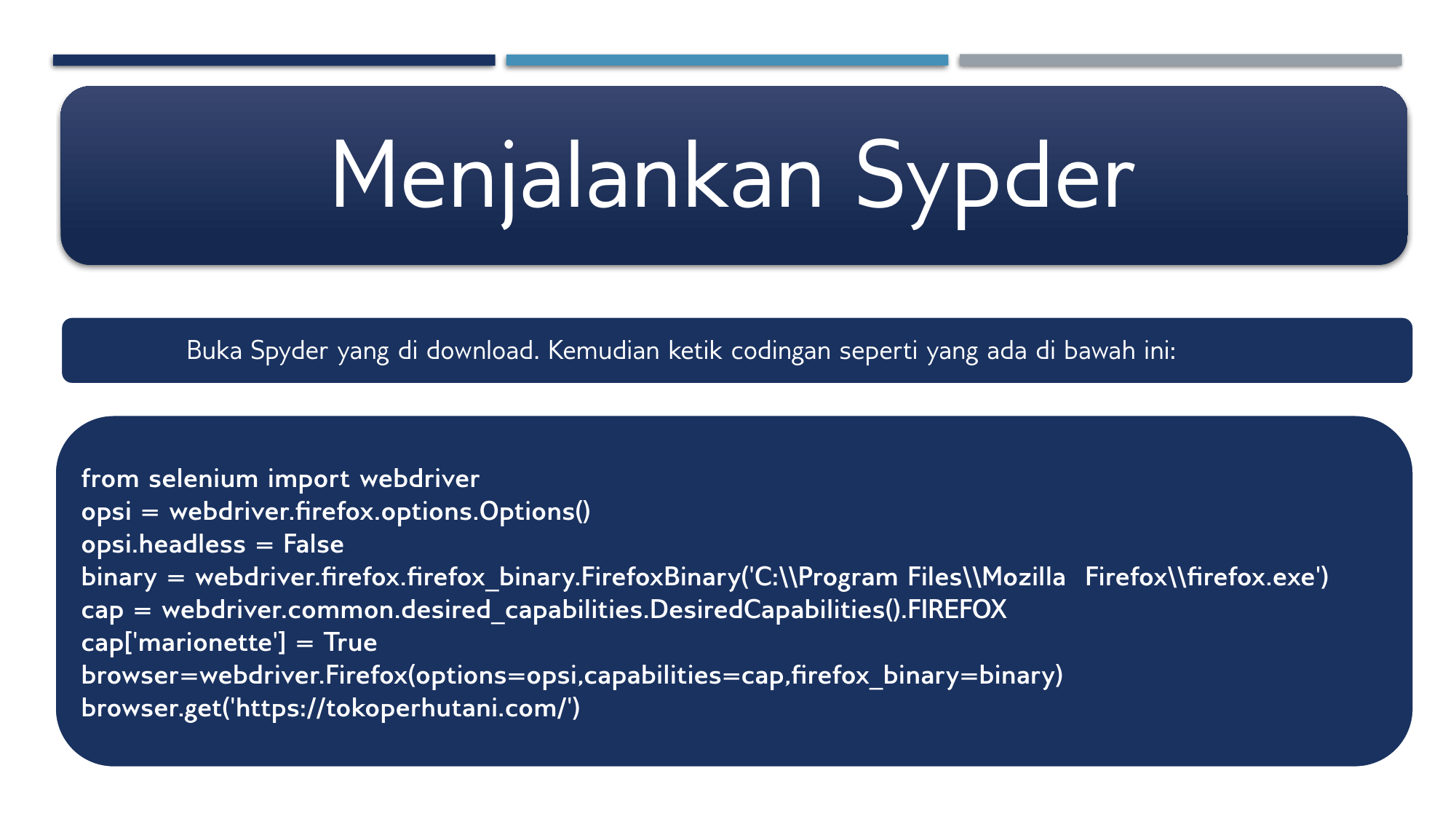

Menjalankan Sypder

	Buka Spyder yang di download. Kemudian ketik codingan seperti yang ada di bawah ini:

from selenium import webdriver
opsi = webdriver.firefox.options.Options()
opsi.headless = False
binary = webdriver.firefox.firefox_binary.FirefoxBinary('C:\\Program Files\\Mozilla  Firefox\\firefox.exe')
cap = webdriver.common.desired_capabilities.DesiredCapabilities().FIREFOX
cap['marionette'] = True
browser=webdriver.Firefox(options=opsi,capabilities=cap,firefox_binary=binary)
browser.get('https://tokoperhutani.com/')